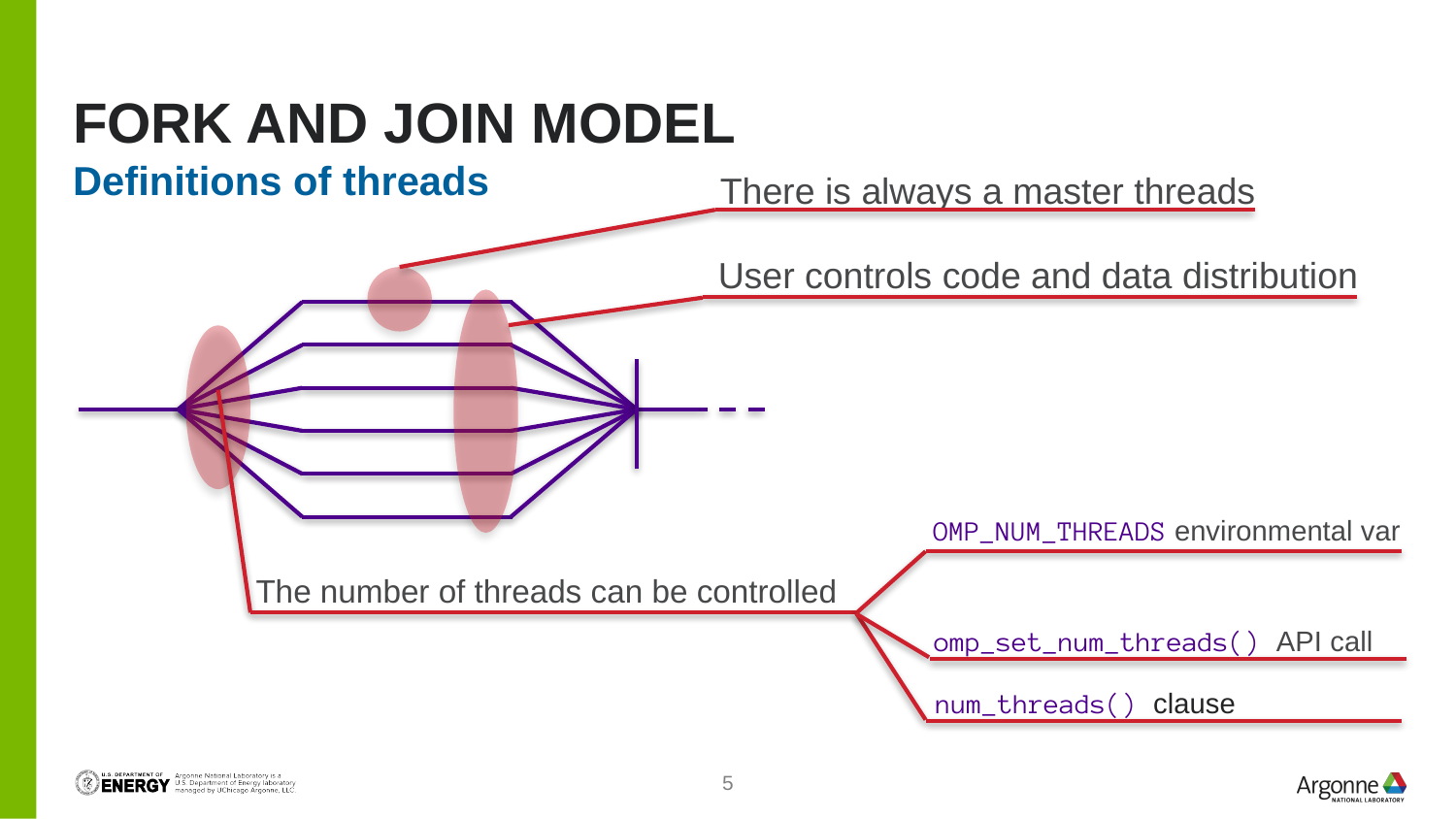

# FORK AND JOIN Model
Definitions of threads
There is always a master threads

User controls code and data distribution

OMP_NUM_THREADS environmental var
The number of threads can be controlled
omp_set_num_threads() API call
num_threads() clause
5